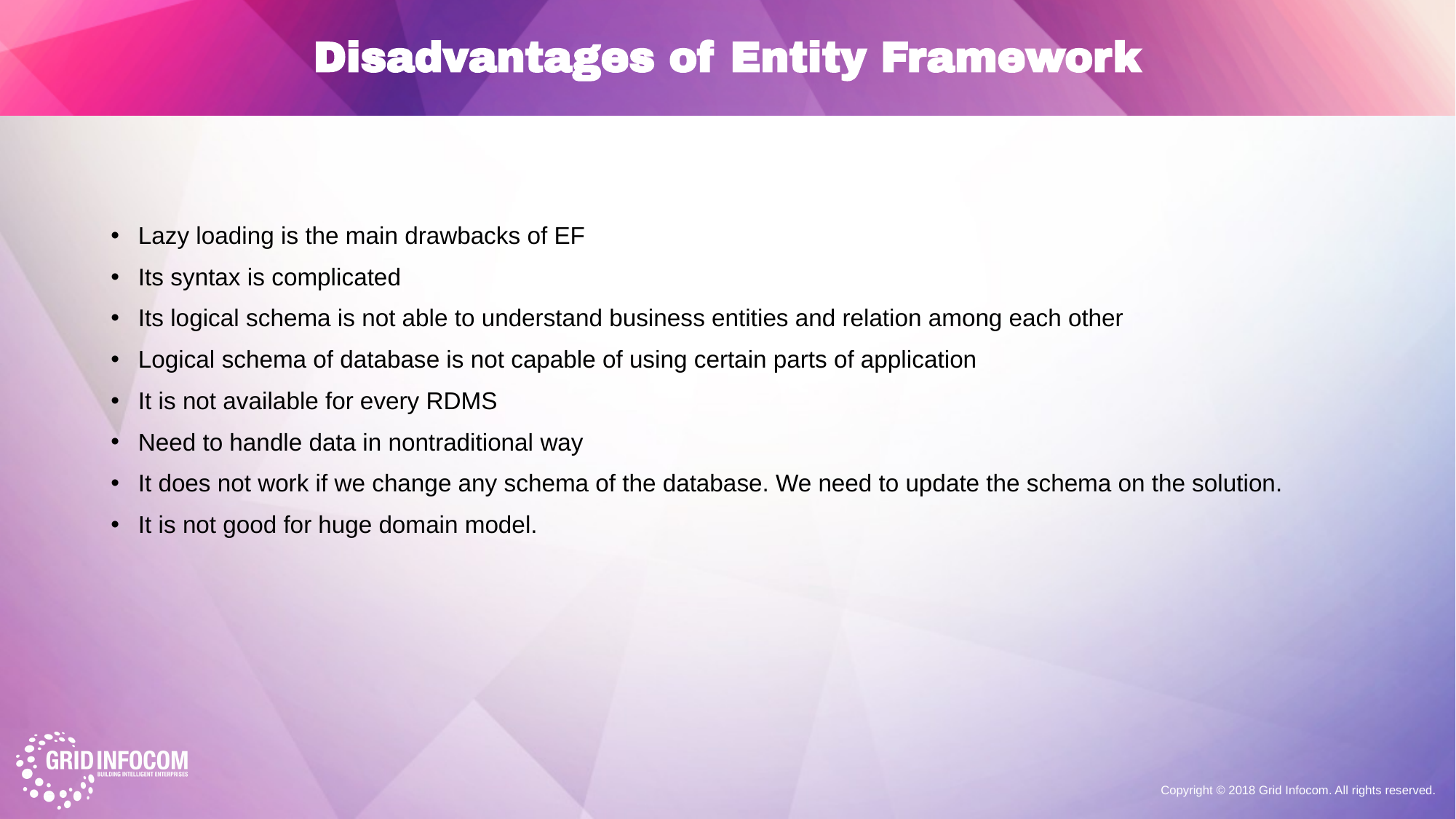

# Disadvantages of Entity Framework
Lazy loading is the main drawbacks of EF
Its syntax is complicated
Its logical schema is not able to understand business entities and relation among each other
Logical schema of database is not capable of using certain parts of application
It is not available for every RDMS
Need to handle data in nontraditional way
It does not work if we change any schema of the database. We need to update the schema on the solution.
It is not good for huge domain model.